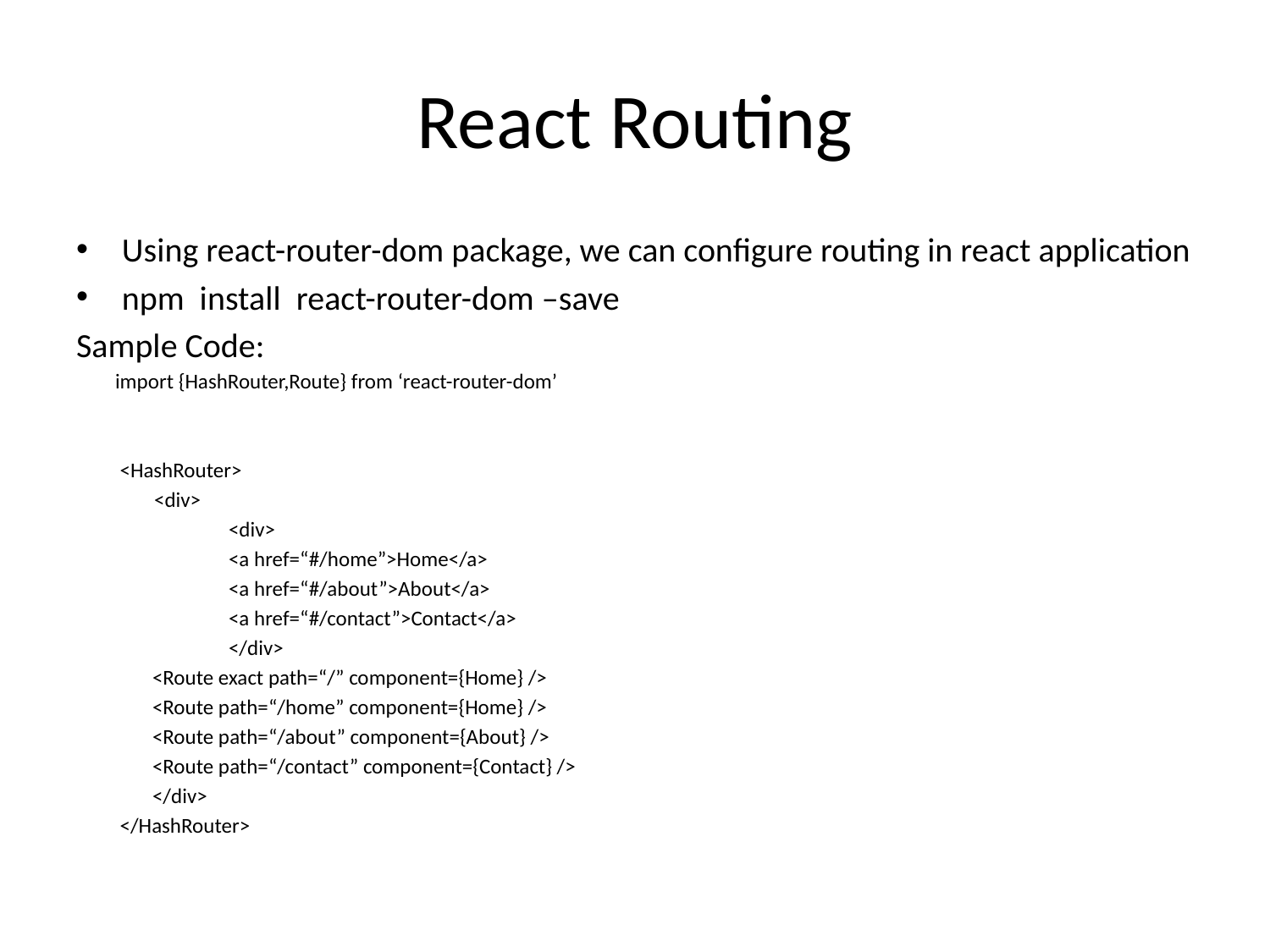

# React Routing
Using react-router-dom package, we can configure routing in react application
npm  install  react-router-dom –save
Sample Code:
        import {HashRouter,Route} from ‘react-router-dom’

         <HashRouter>
                <div>
		<div>
		<a href=“#/home”>Home</a>
		<a href=“#/about”>About</a>
		<a href=“#/contact”>Contact</a>
		</div>
	<Route exact path=“/” component={Home} />
	<Route path=“/home” component={Home} />
	<Route path=“/about” component={About} />
	<Route path=“/contact” component={Contact} />
	</div>
         </HashRouter>